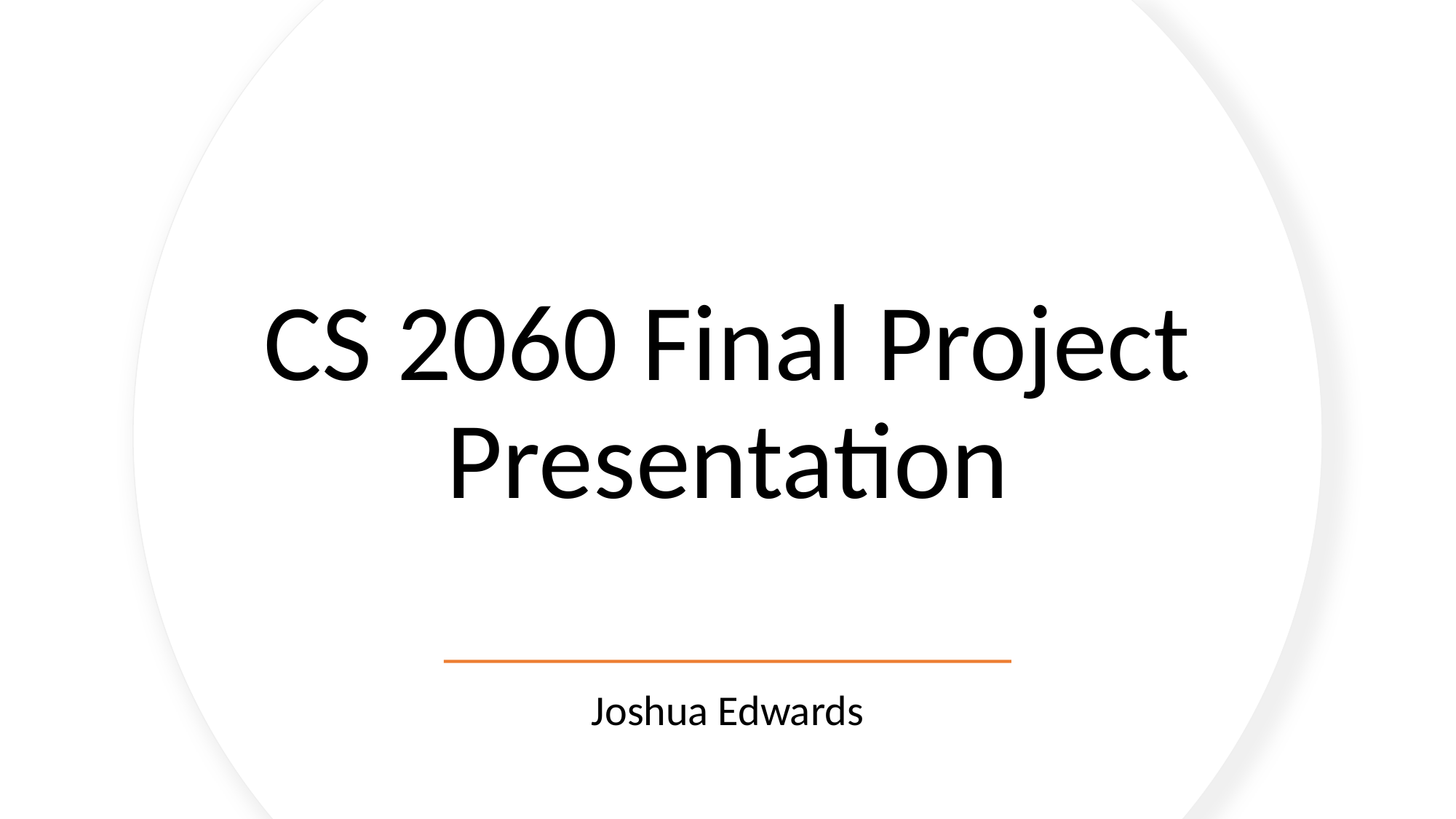

# CS 2060 Final Project Presentation

Joshua Edwards